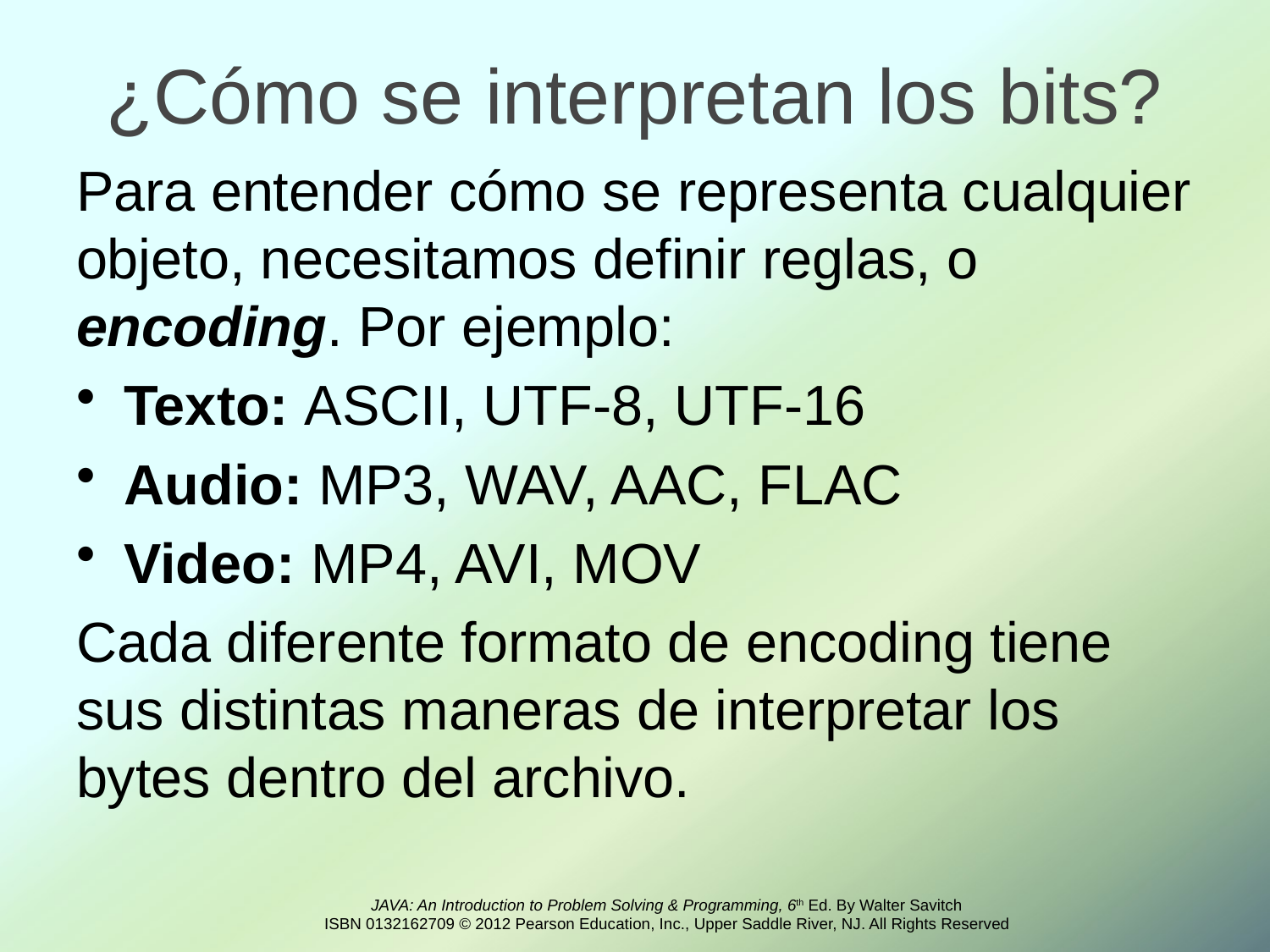

# ¿Cómo se interpretan los bits?
Para entender cómo se representa cualquier objeto, necesitamos definir reglas, o encoding. Por ejemplo:
Texto: ASCII, UTF-8, UTF-16
Audio: MP3, WAV, AAC, FLAC
Video: MP4, AVI, MOV
Cada diferente formato de encoding tiene sus distintas maneras de interpretar los bytes dentro del archivo.